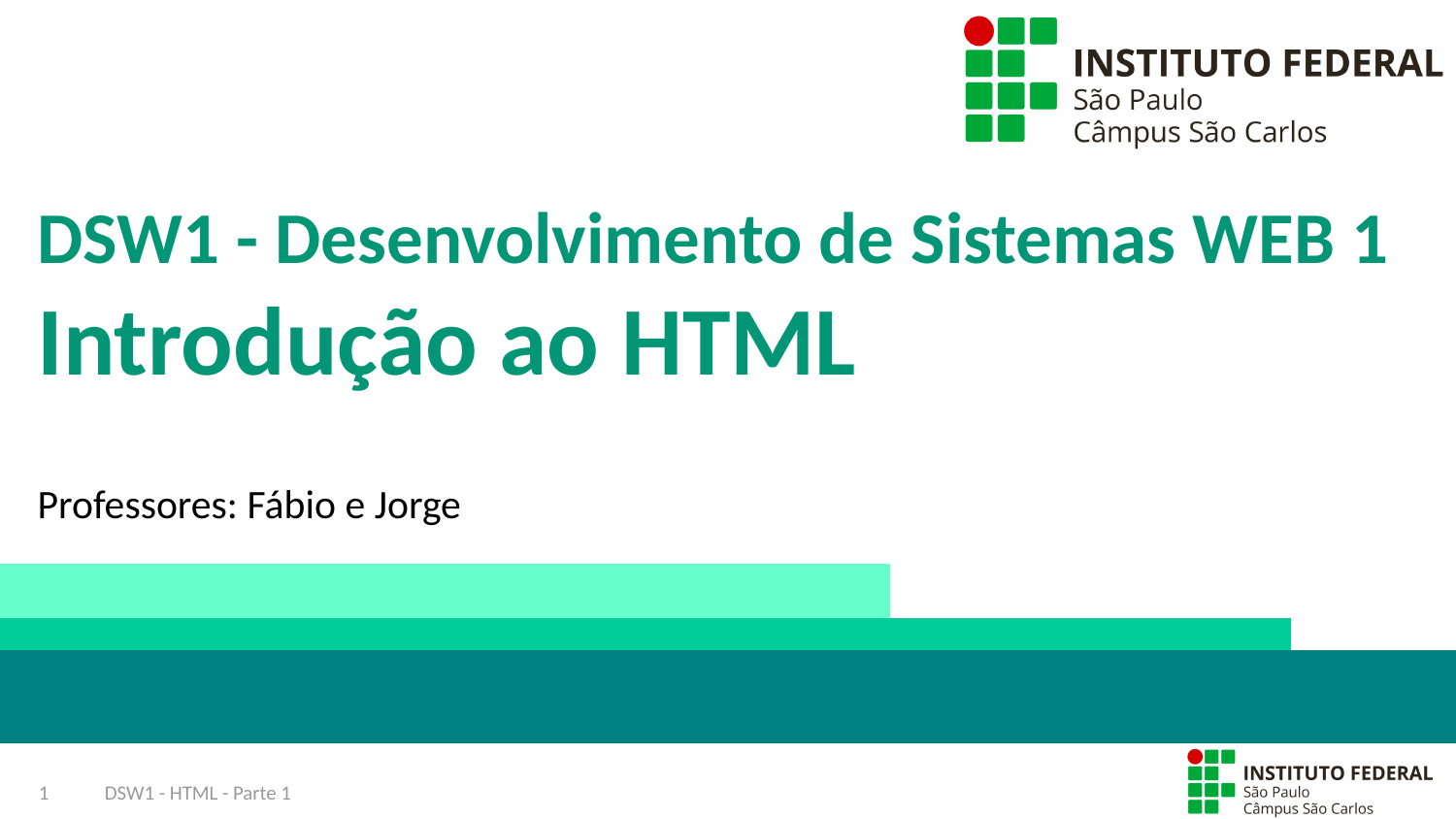

# DSW1 - Desenvolvimento de Sistemas WEB 1
Introdução ao HTML
Professores: Fábio e Jorge
1